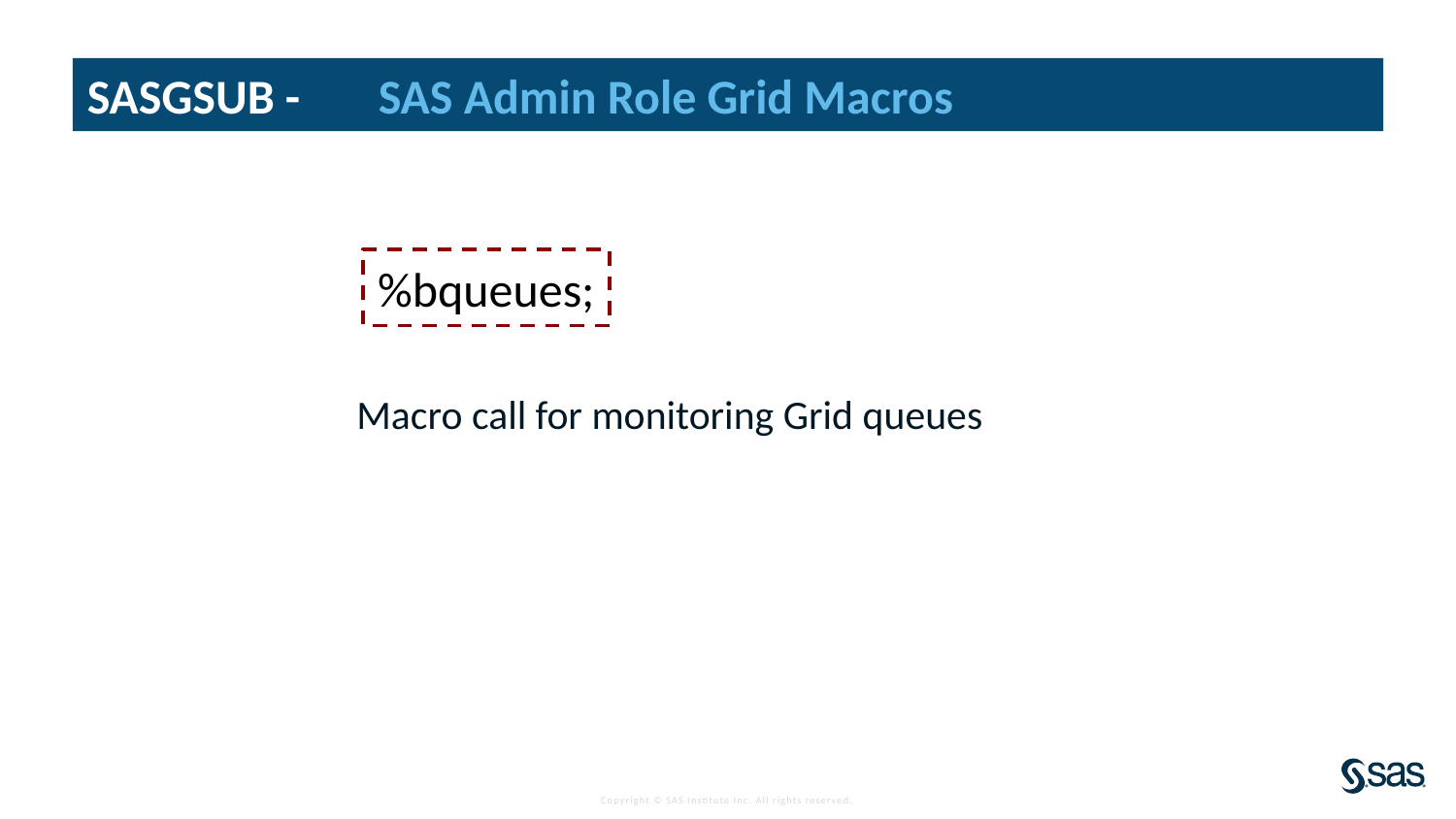

SASGSUB -  	SAS Admin Role Grid Macros

%bqueues;
Macro call for monitoring Grid queues